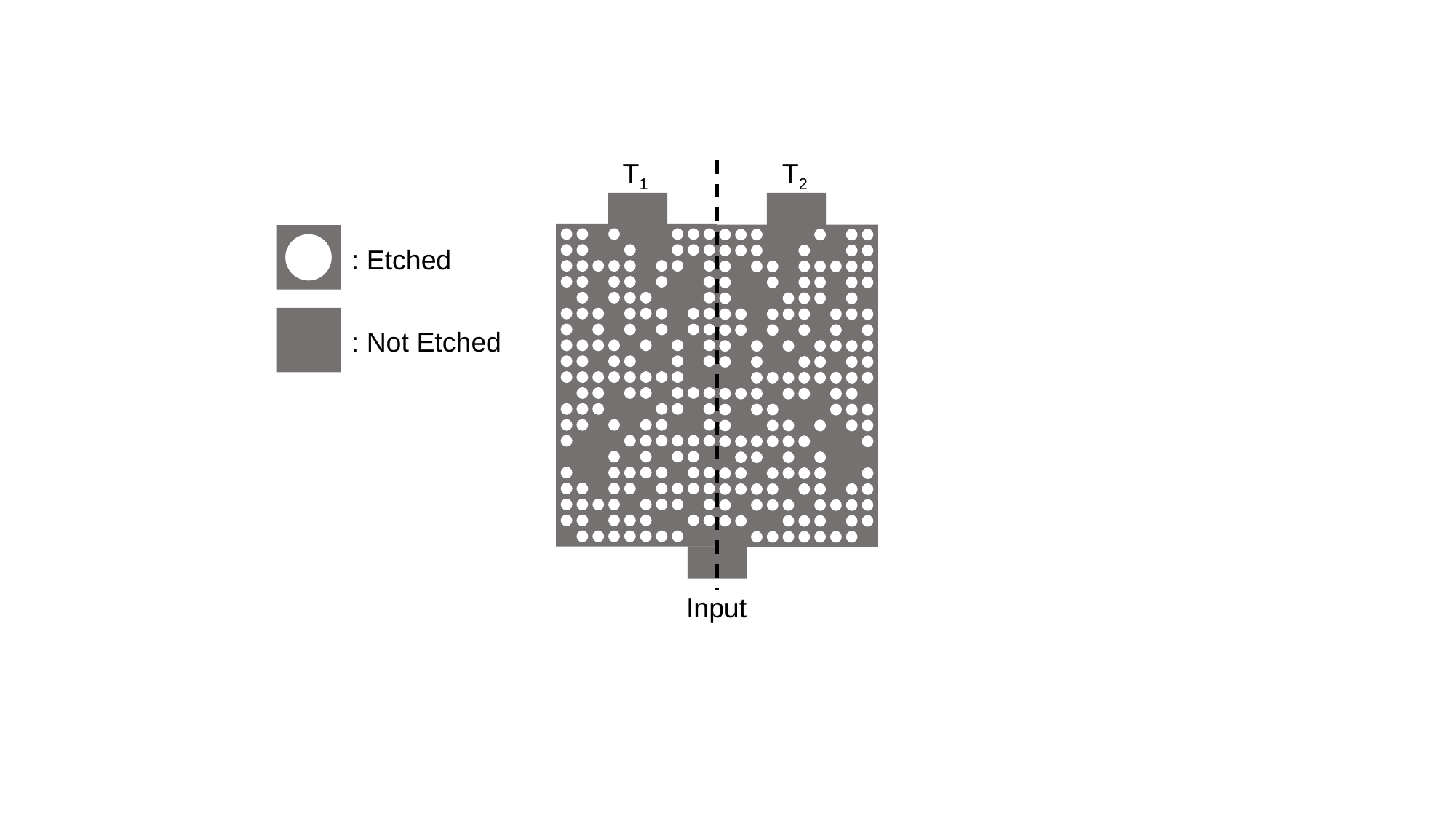

T1
T2

Input

: Etched

: Not Etched